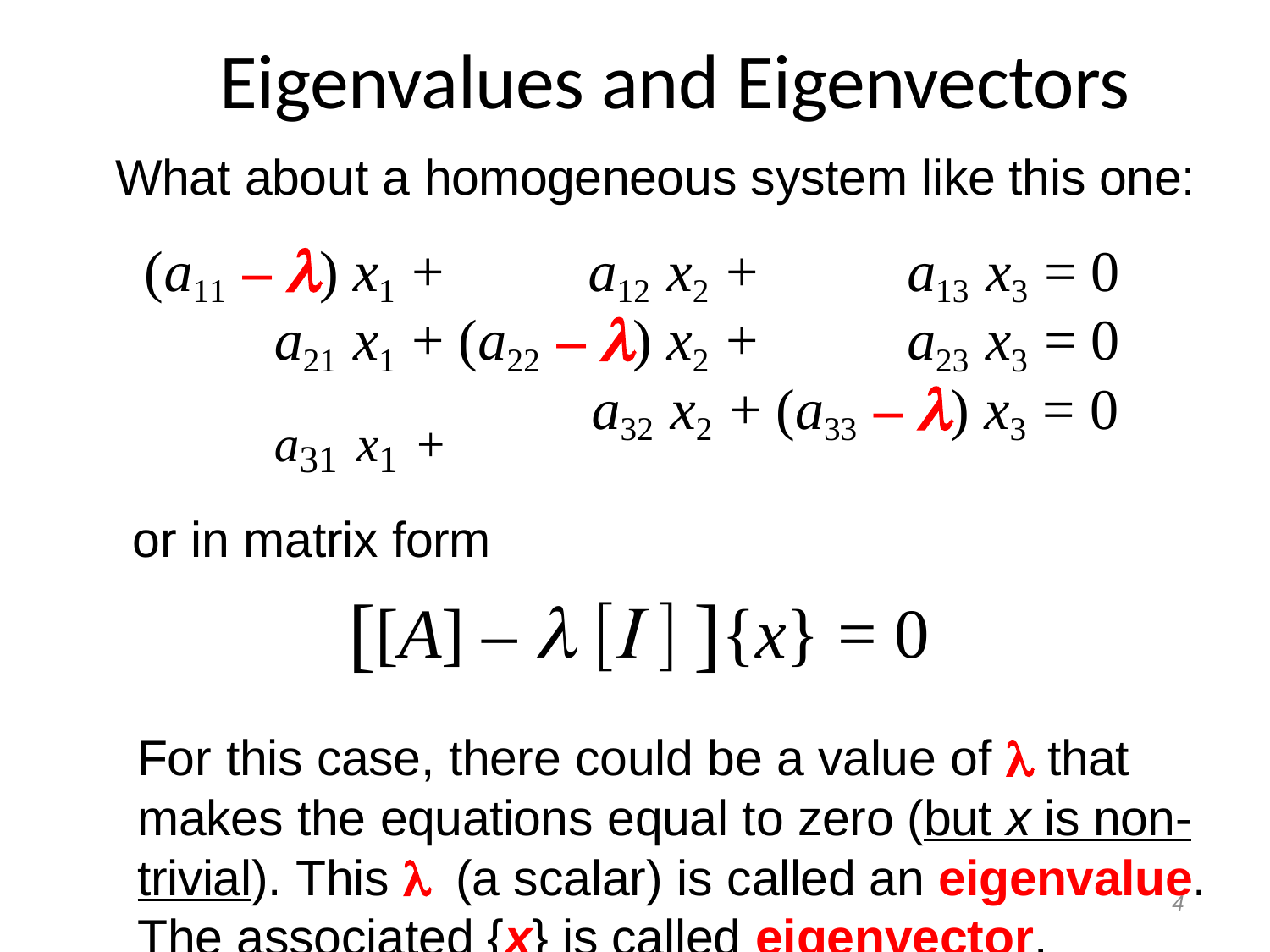

# Eigenvalues and Eigenvectors
What about a homogeneous system like this one:
(a11  – λ) x1  +
a12  x2  +	a13  x3  = 0
a21  x1  + (a22  – λ) x2  +
a23  x3  = 0
a32  x2  + (a33  – λ) x3  = 0
a31  x1  +
or in matrix form
[[A] – λ [Ι ] ]{x} = 0
For this case, there could be a value of λ that makes the equations equal to zero (but x is non-trivial). This λ (a scalar) is called an eigenvalue. The associated {x} is called eigenvector.
4